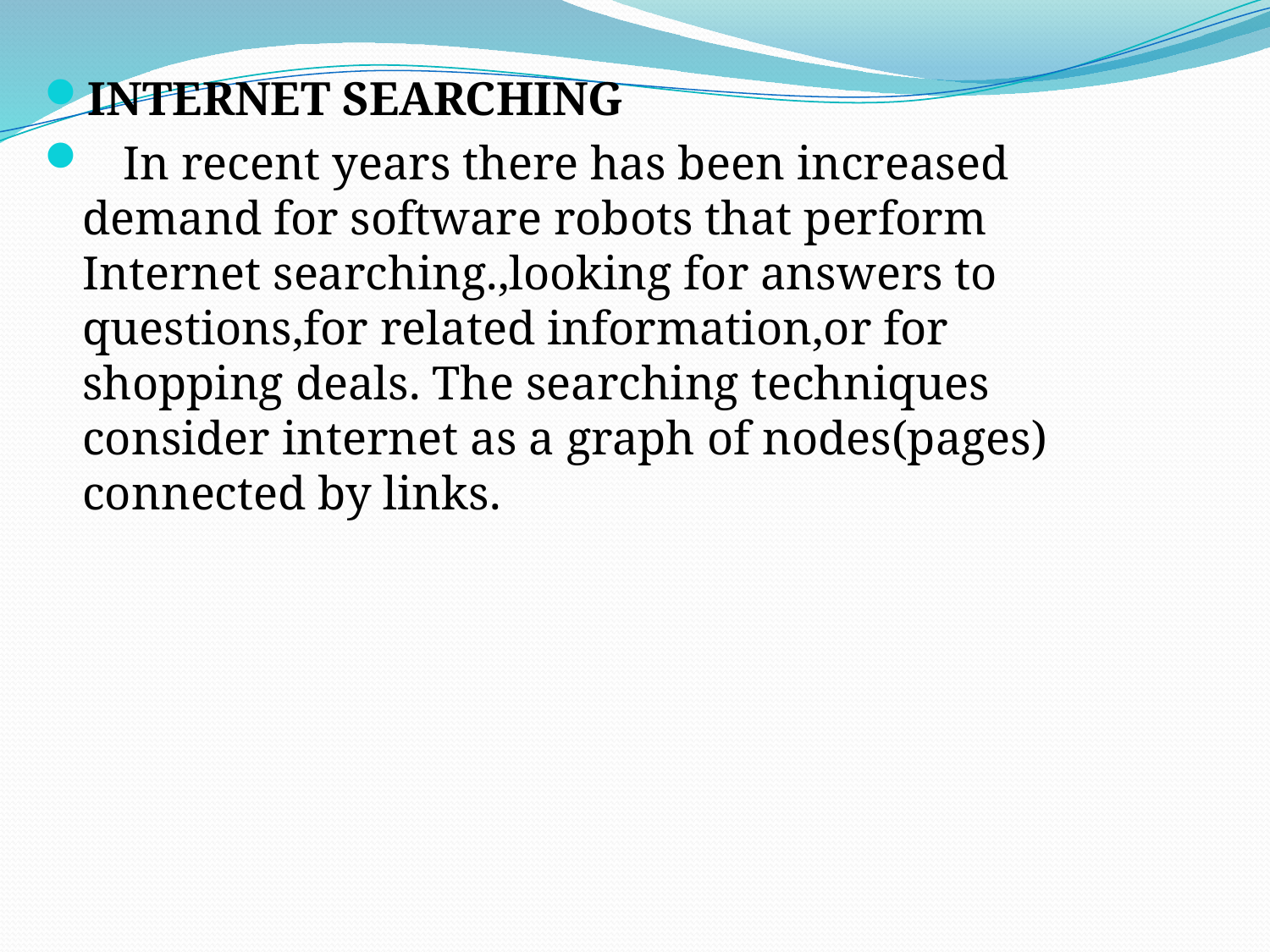

INTERNET SEARCHING
   In recent years there has been increased demand for software robots that perform Internet searching.,looking for answers to questions,for related information,or for shopping deals. The searching techniques consider internet as a graph of nodes(pages) connected by links.